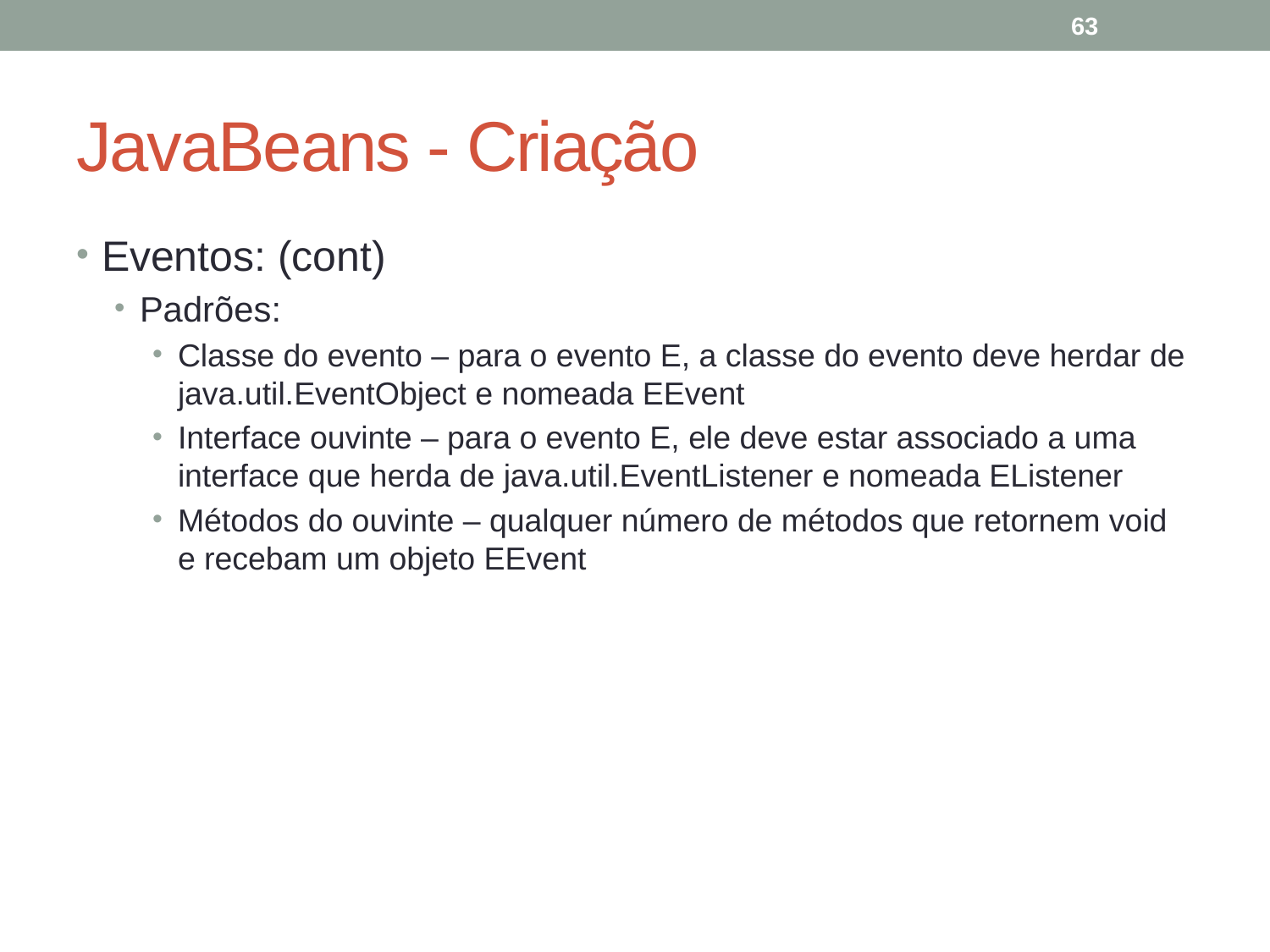

63
# JavaBeans - Criação
Eventos: (cont)
Padrões:
Classe do evento – para o evento E, a classe do evento deve herdar de java.util.EventObject e nomeada EEvent
Interface ouvinte – para o evento E, ele deve estar associado a uma interface que herda de java.util.EventListener e nomeada EListener
Métodos do ouvinte – qualquer número de métodos que retornem void e recebam um objeto EEvent